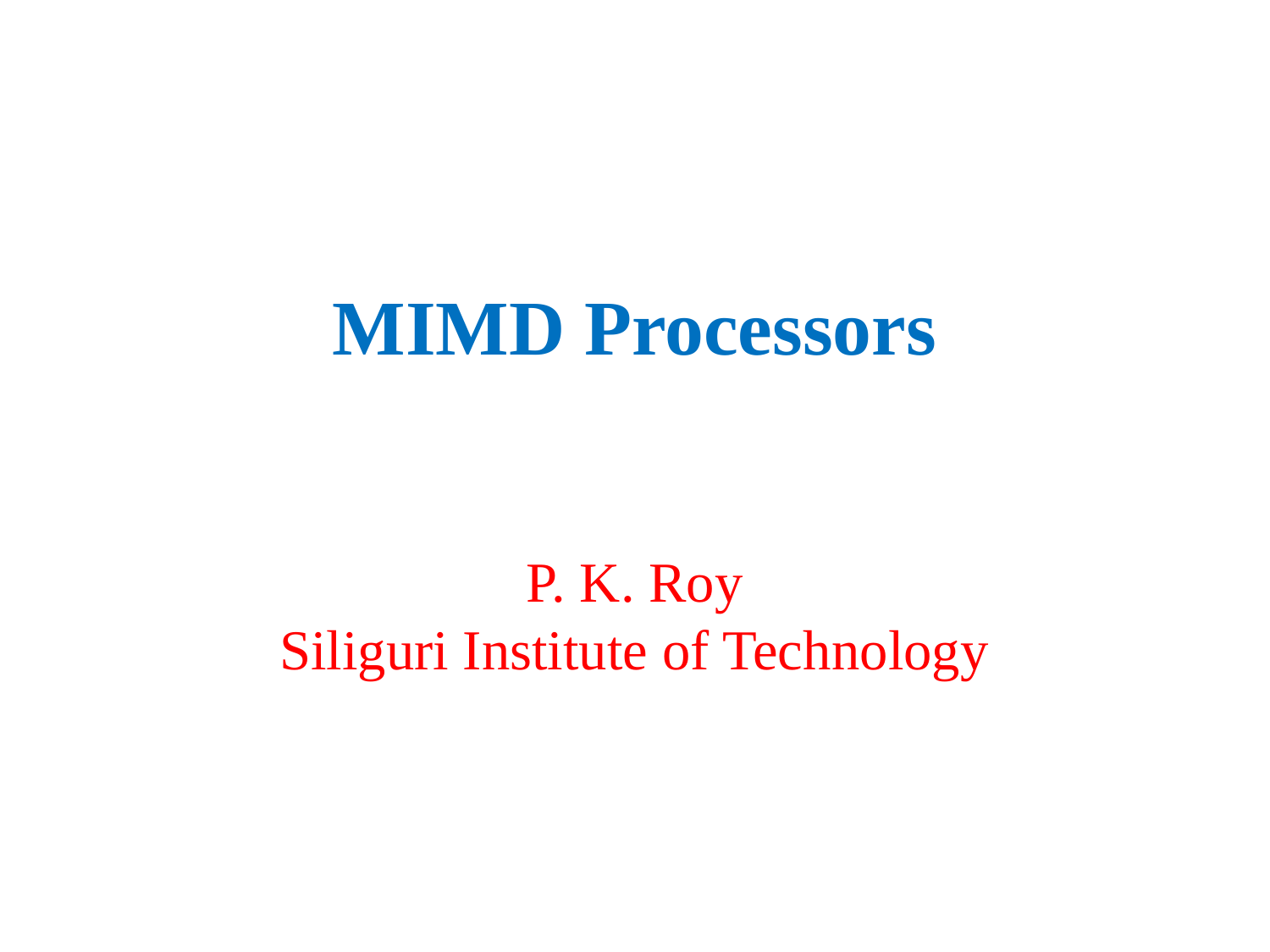

# MIMD Processors
P. K. Roy
Siliguri Institute of Technology